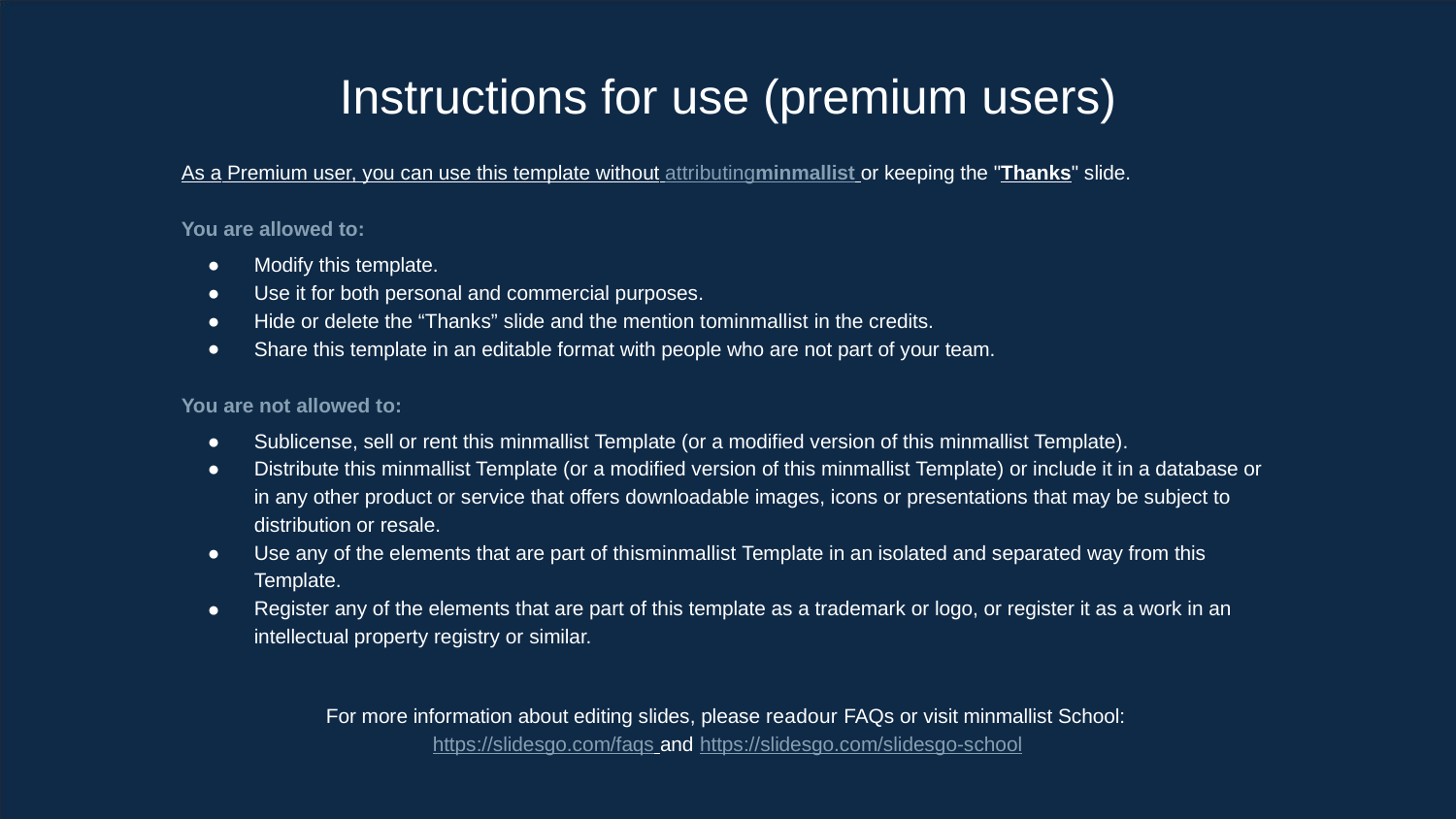

Instructions for use (premium users)
As a Premium user, you can use this template without attributingminmallist or keeping the "Thanks" slide.
You are allowed to:
●
●
●
●
Modify this template.
Use it for both personal and commercial purposes.
Hide or delete the “Thanks” slide and the mention tominmallist in the credits.
Share this template in an editable format with people who are not part of your team.
You are not allowed to:
●
●
Sublicense, sell or rent this minmallist Template (or a modified version of this minmallist Template).
Distribute this minmallist Template (or a modified version of this minmallist Template) or include it in a database or
in any other product or service that offers downloadable images, icons or presentations that may be subject to
distribution or resale.
●
●
Use any of the elements that are part of thisminmallist Template in an isolated and separated way from this
Template.
Register any of the elements that are part of this template as a trademark or logo, or register it as a work in an
intellectual property registry or similar.
For more information about editing slides, please readour FAQs or visit minmallist School:
https://slidesgo.com/faqs and https://slidesgo.com/slidesgo-school